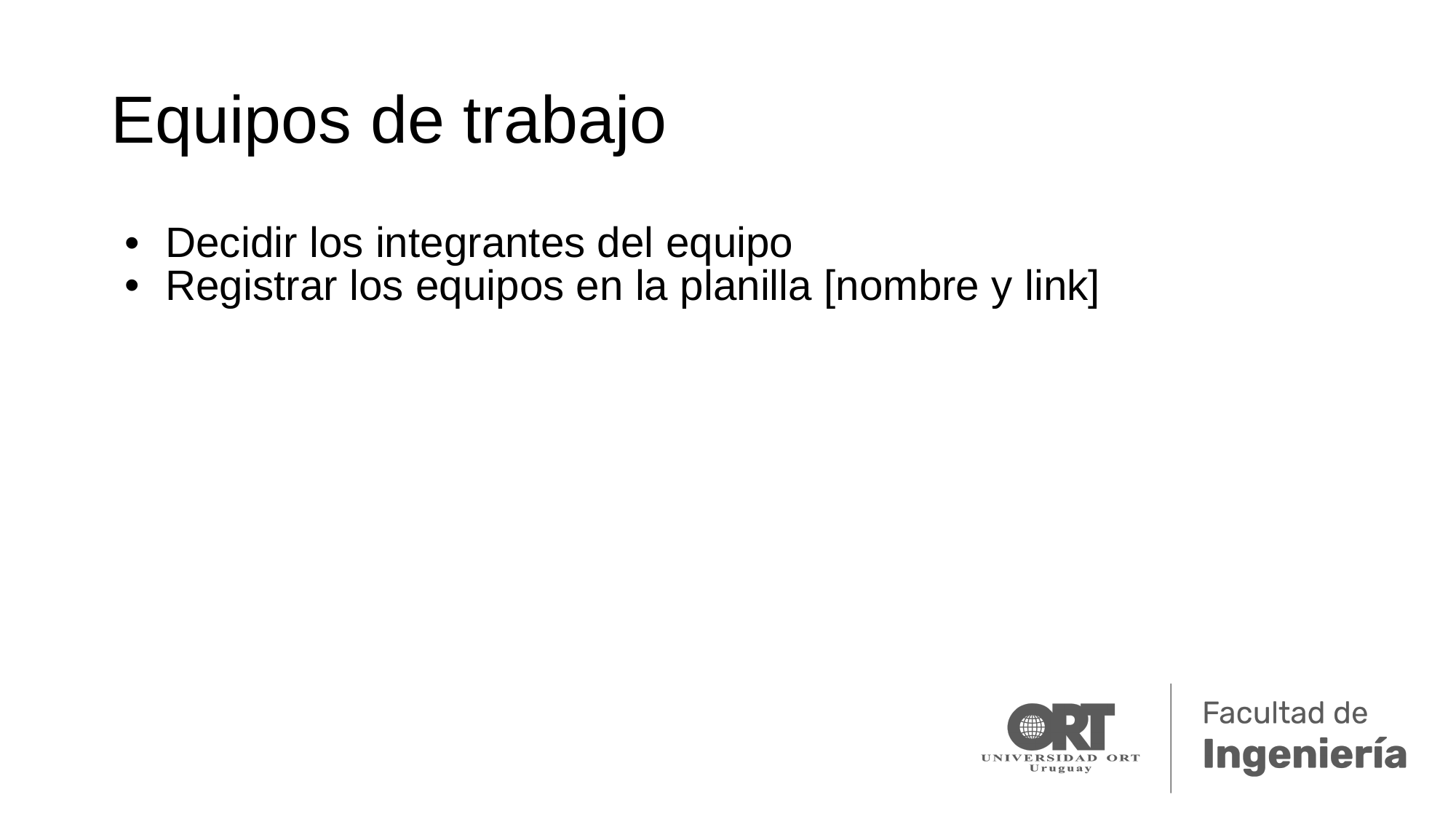

# Equipos de trabajo
Decidir los integrantes del equipo
Registrar los equipos en la planilla [nombre y link]